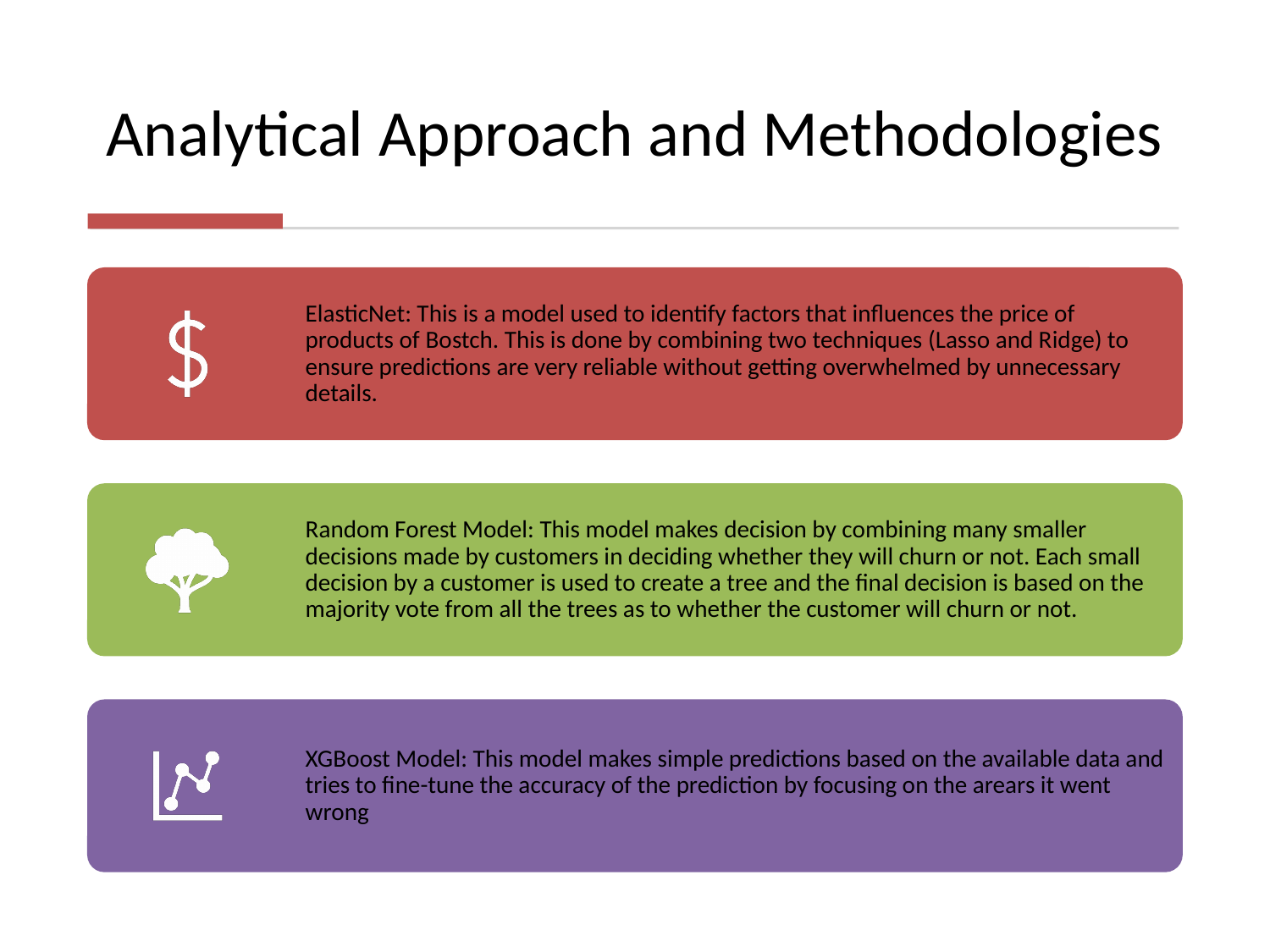

# Analytical Approach and Methodologies

ElasticNet: This is a model used to identify factors that influences the price of products of Bostch. This is done by combining two techniques (Lasso and Ridge) to ensure predictions are very reliable without getting overwhelmed by unnecessary details.
Random Forest Model: This model makes decision by combining many smaller decisions made by customers in deciding whether they will churn or not. Each small decision by a customer is used to create a tree and the final decision is based on the majority vote from all the trees as to whether the customer will churn or not.
XGBoost Model: This model makes simple predictions based on the available data and tries to fine-tune the accuracy of the prediction by focusing on the arears it went wrong